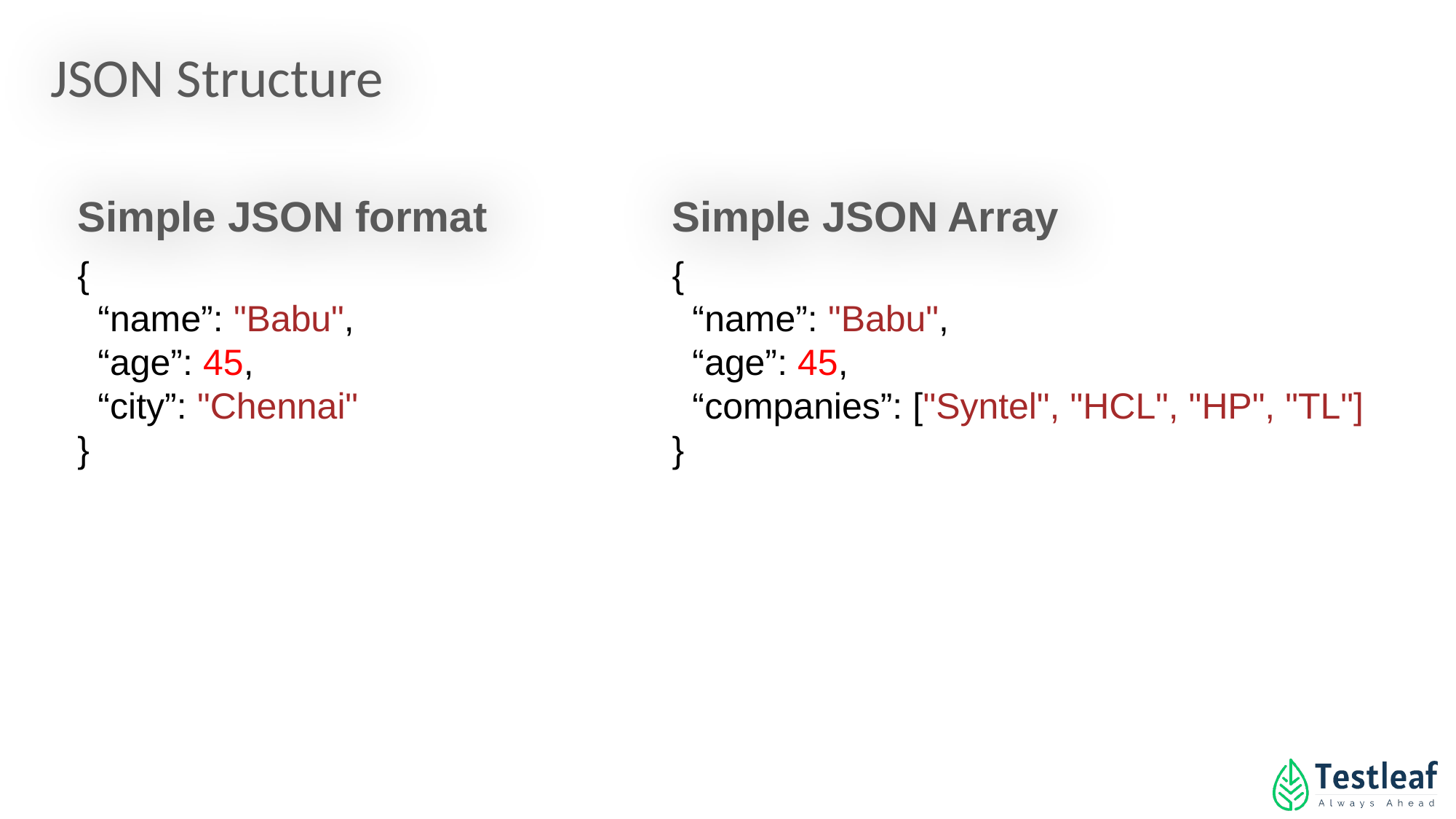

JSON Structure
Simple JSON format
Simple JSON Array
{
  “name”: "Babu",
  “age”: 45,
  “city”: "Chennai"
}
{
  “name”: "Babu",
  “age”: 45,
  “companies”: ["Syntel", "HCL", "HP", "TL"]
}